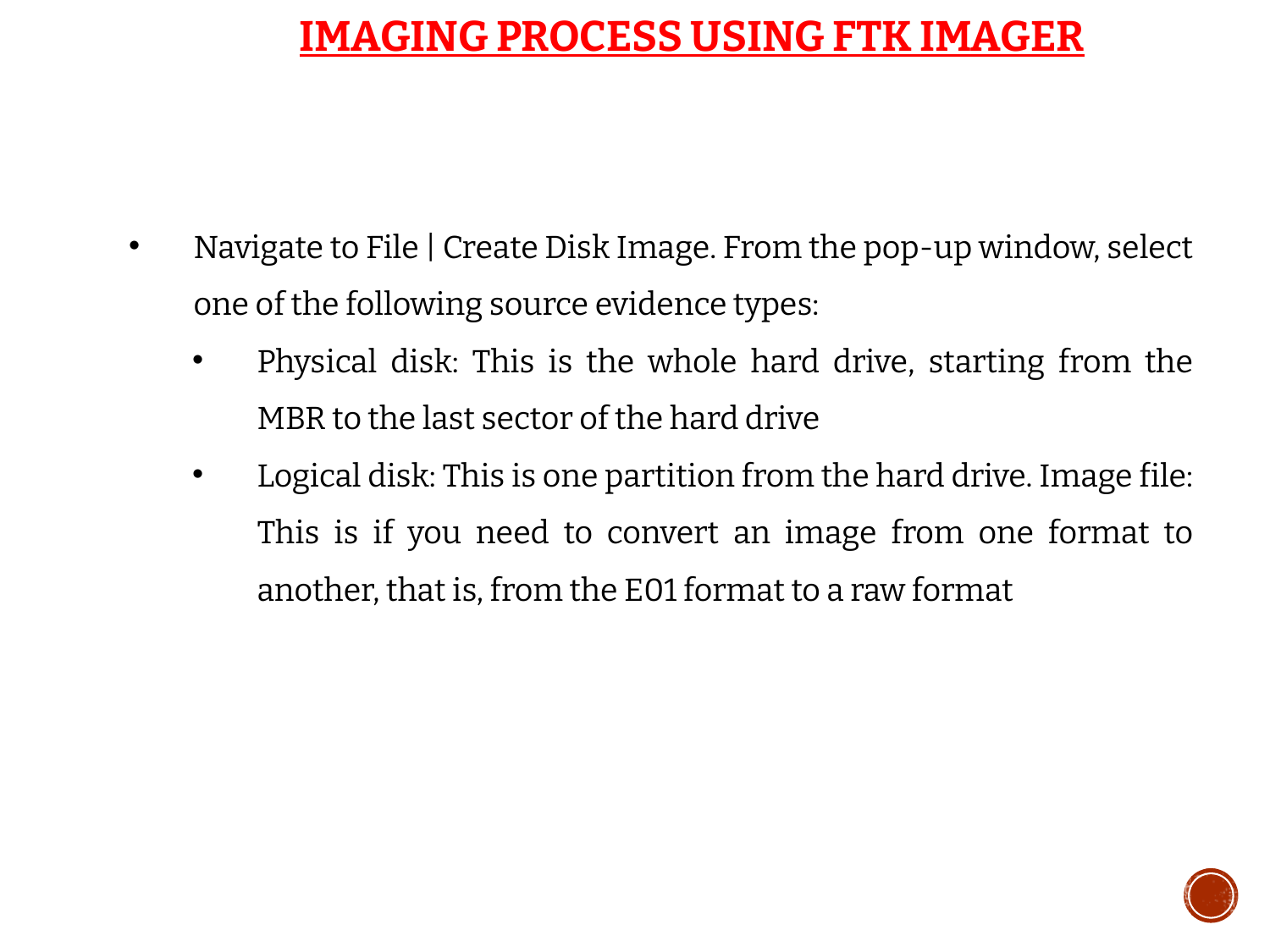

IMAGING PROCESS USING FTK IMAGER
Navigate to File | Create Disk Image. From the pop-up window, select one of the following source evidence types:
Physical disk: This is the whole hard drive, starting from the MBR to the last sector of the hard drive
Logical disk: This is one partition from the hard drive. Image file: This is if you need to convert an image from one format to another, that is, from the E01 format to a raw format